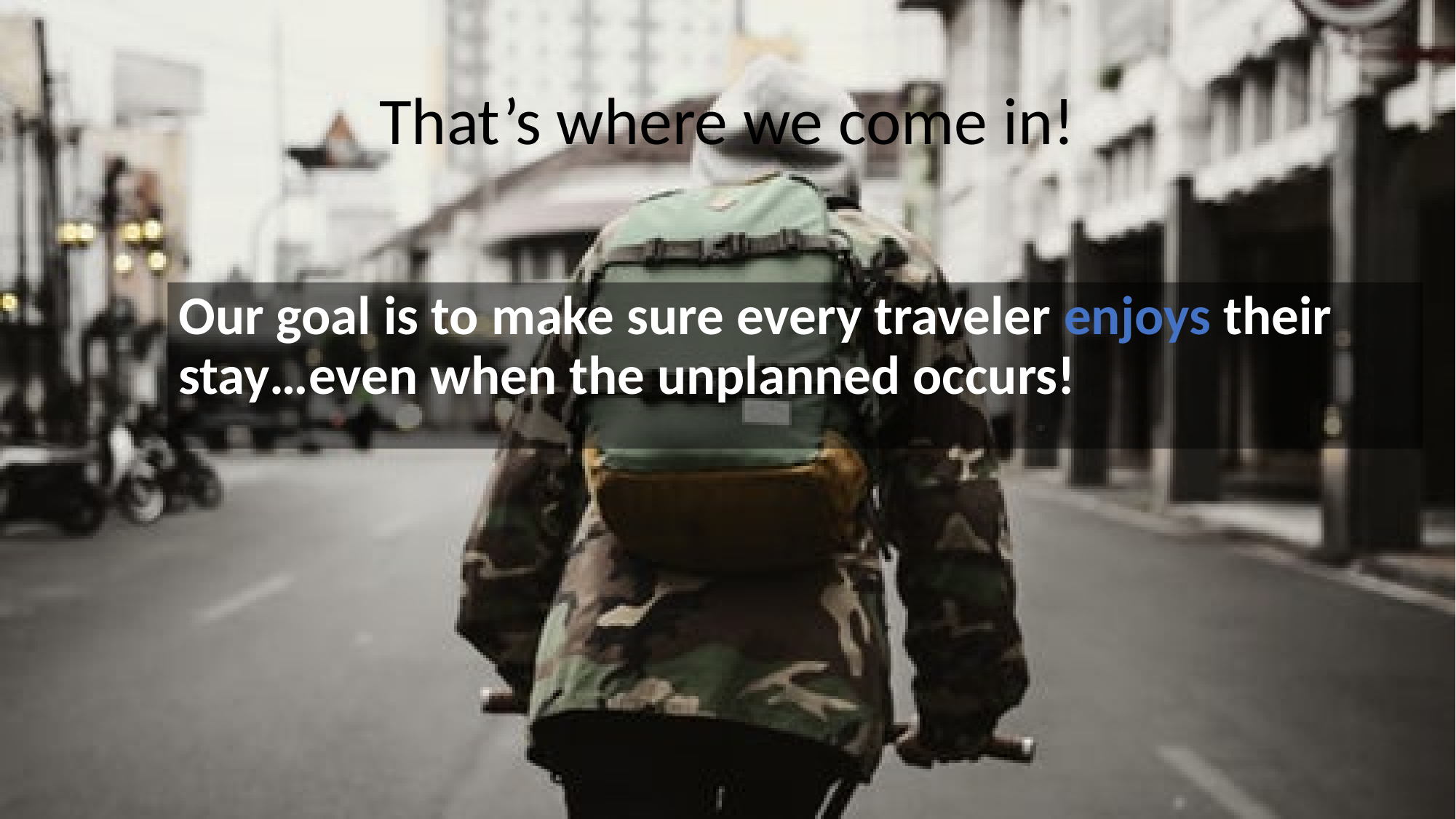

# That’s where we come in!
Our goal is to make sure every traveler enjoys their stay…even when the unplanned occurs!